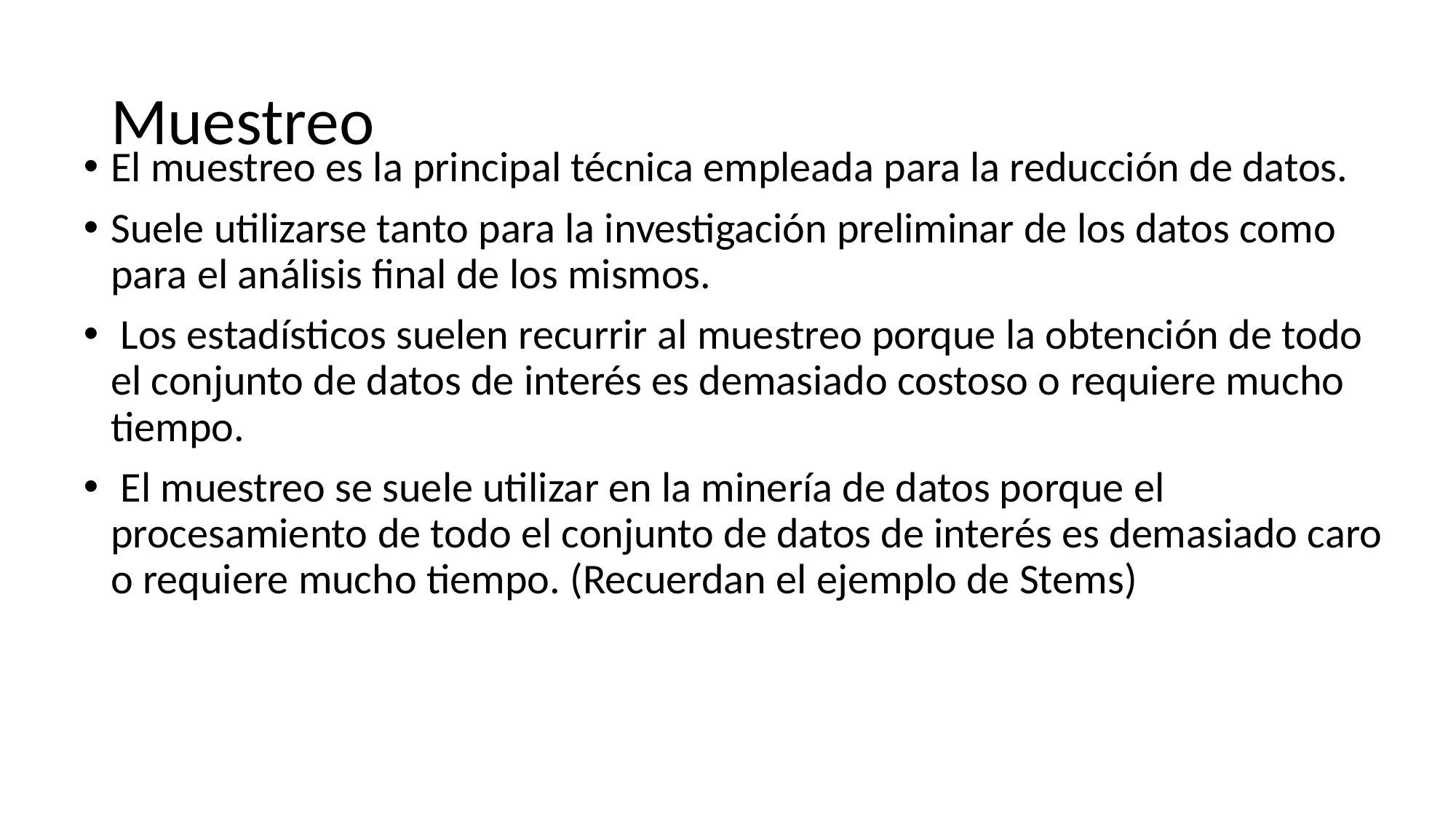

# Muestreo
El muestreo es la principal técnica empleada para la reducción de datos.
Suele utilizarse tanto para la investigación preliminar de los datos como para el análisis final de los mismos.
 Los estadísticos suelen recurrir al muestreo porque la obtención de todo el conjunto de datos de interés es demasiado costoso o requiere mucho tiempo.
 El muestreo se suele utilizar en la minería de datos porque el procesamiento de todo el conjunto de datos de interés es demasiado caro o requiere mucho tiempo. (Recuerdan el ejemplo de Stems)